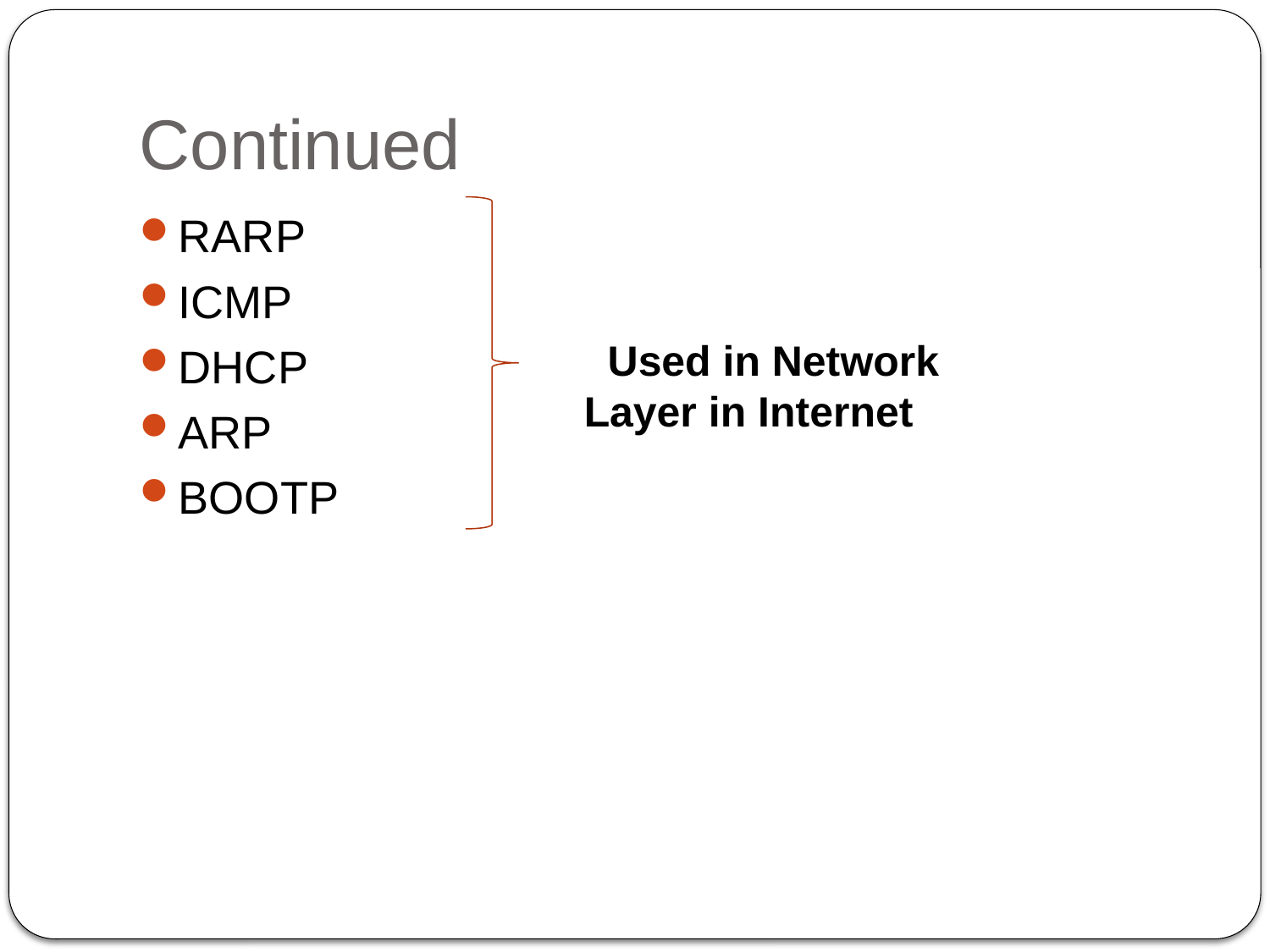

# Continued

RARP
ICMP
DHCP
ARP
BOOTP

  Used in Network Layer in Internet